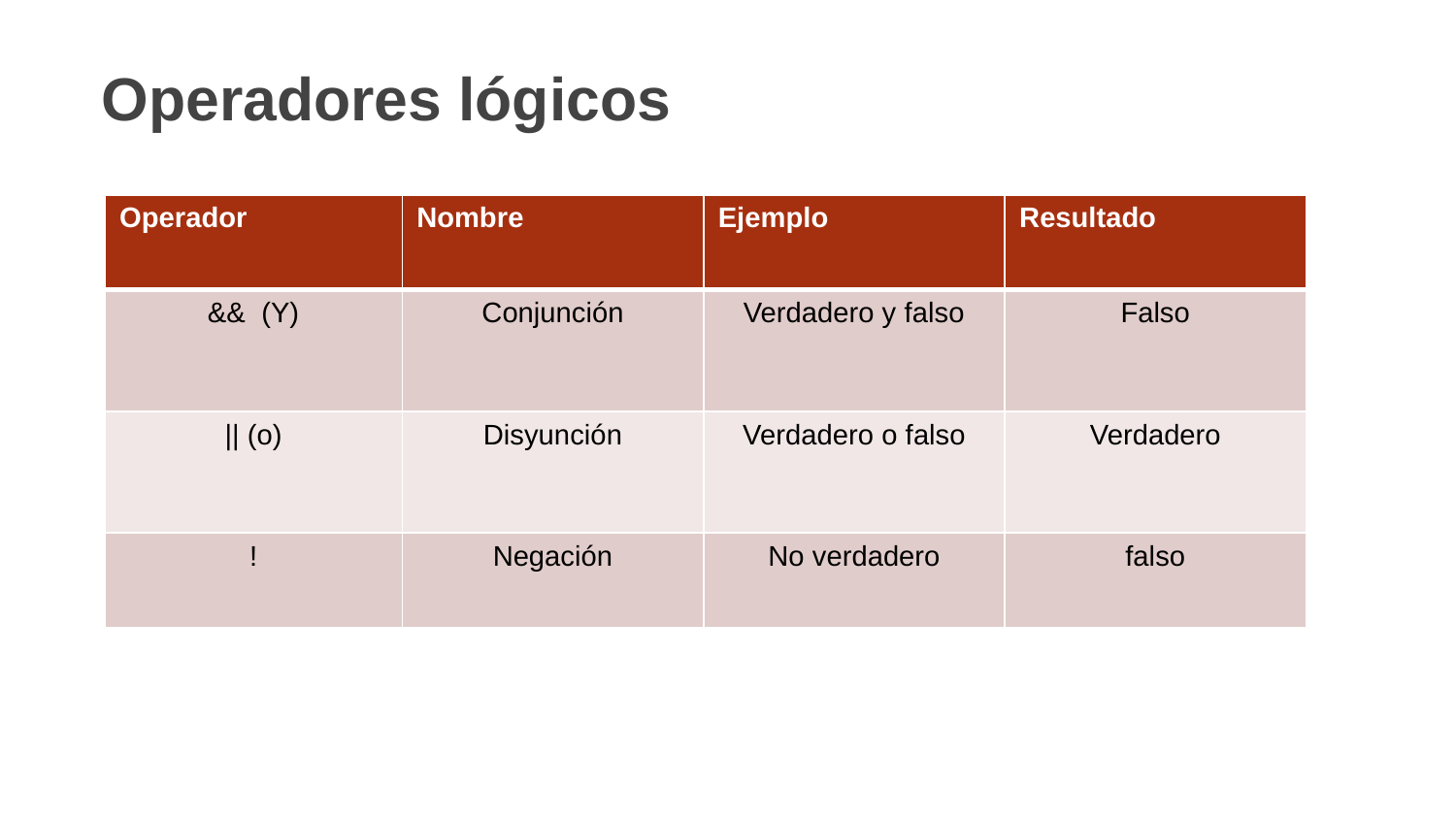

Operadores lógicos
| Operador | Nombre | Ejemplo | Resultado |
| --- | --- | --- | --- |
| && (Y) | Conjunción | Verdadero y falso | Falso |
| || (o) | Disyunción | Verdadero o falso | Verdadero |
| ! | Negación | No verdadero | falso |